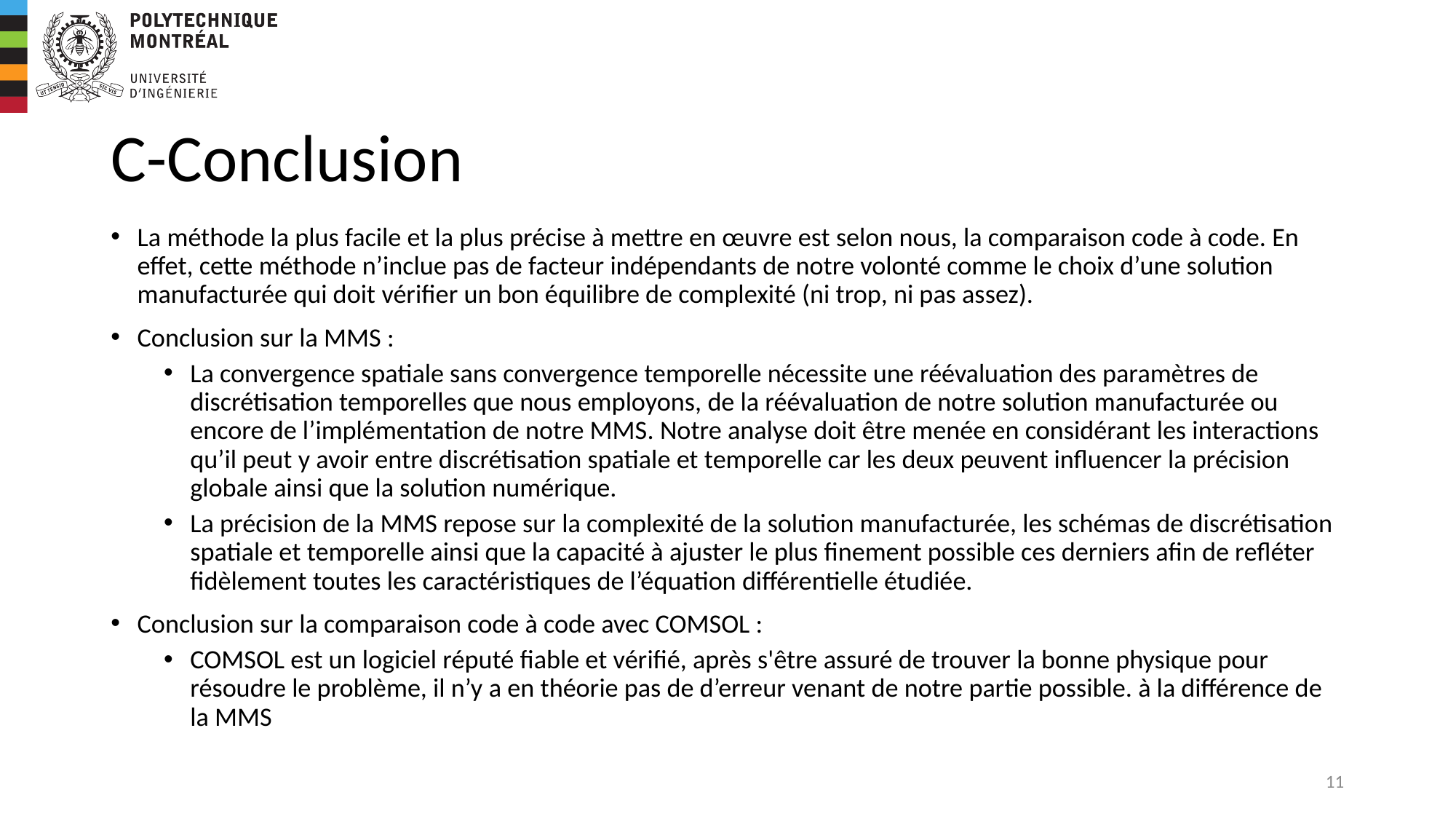

# C-Conclusion
La méthode la plus facile et la plus précise à mettre en œuvre est selon nous, la comparaison code à code. En effet, cette méthode n’inclue pas de facteur indépendants de notre volonté comme le choix d’une solution manufacturée qui doit vérifier un bon équilibre de complexité (ni trop, ni pas assez).
Conclusion sur la MMS :
La convergence spatiale sans convergence temporelle nécessite une réévaluation des paramètres de discrétisation temporelles que nous employons, de la réévaluation de notre solution manufacturée ou encore de l’implémentation de notre MMS. Notre analyse doit être menée en considérant les interactions qu’il peut y avoir entre discrétisation spatiale et temporelle car les deux peuvent influencer la précision globale ainsi que la solution numérique.
La précision de la MMS repose sur la complexité de la solution manufacturée, les schémas de discrétisation spatiale et temporelle ainsi que la capacité à ajuster le plus finement possible ces derniers afin de refléter fidèlement toutes les caractéristiques de l’équation différentielle étudiée.
Conclusion sur la comparaison code à code avec COMSOL :
COMSOL est un logiciel réputé fiable et vérifié, après s'être assuré de trouver la bonne physique pour résoudre le problème, il n’y a en théorie pas de d’erreur venant de notre partie possible. à la différence de la MMS
11